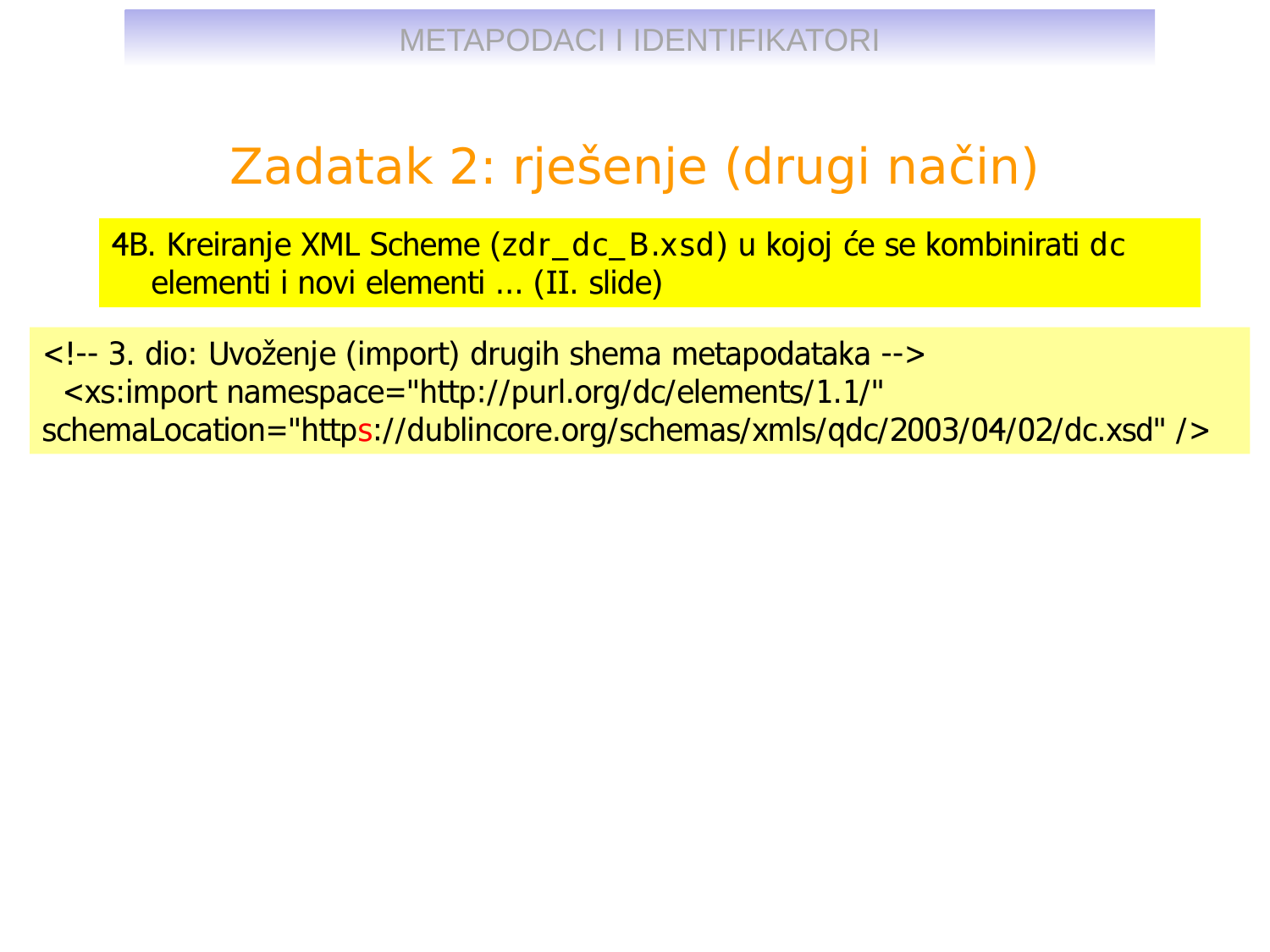

# Zadatak 2: rješenje (drugi način)
4B. Kreiranje XML Scheme (zdr_dc_B.xsd) u kojoj će se kombinirati dc
    elementi i novi elementi ... (II. slide)
<!-- 3. dio: Uvoženje (import) drugih shema metapodataka -->
  <xs:import namespace="http://purl.org/dc/elements/1.1/"         schemaLocation="https://dublincore.org/schemas/xmls/qdc/2003/04/02/dc.xsd" />